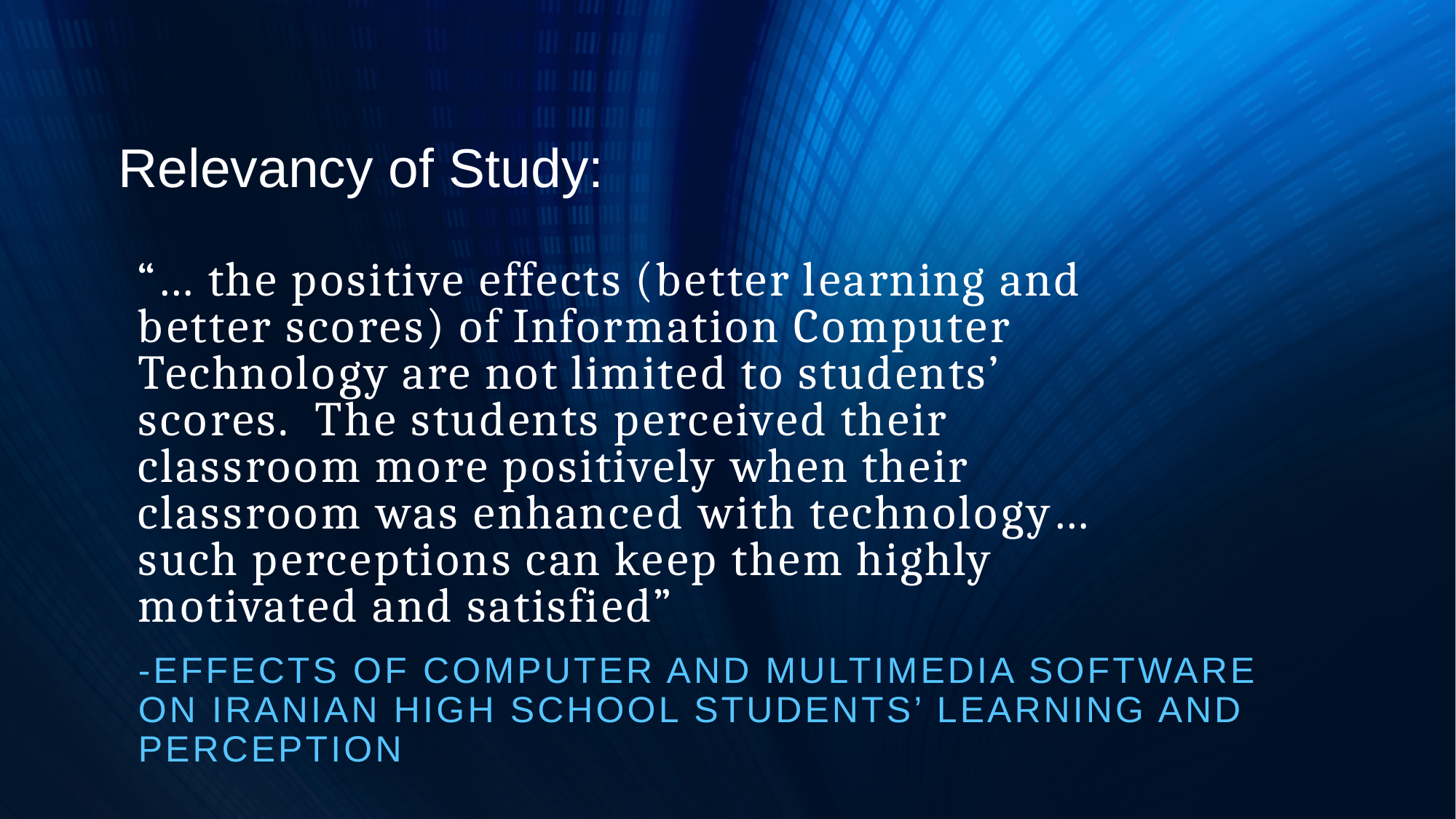

Relevancy of Study:
# “… the positive effects (better learning and better scores) of Information Computer Technology are not limited to students’ scores.  The students perceived their classroom more positively when their classroom was enhanced with technology… such perceptions can keep them highly motivated and satisfied”
-effects of computer and multimedia software on Iranian high school students’ learning and perception